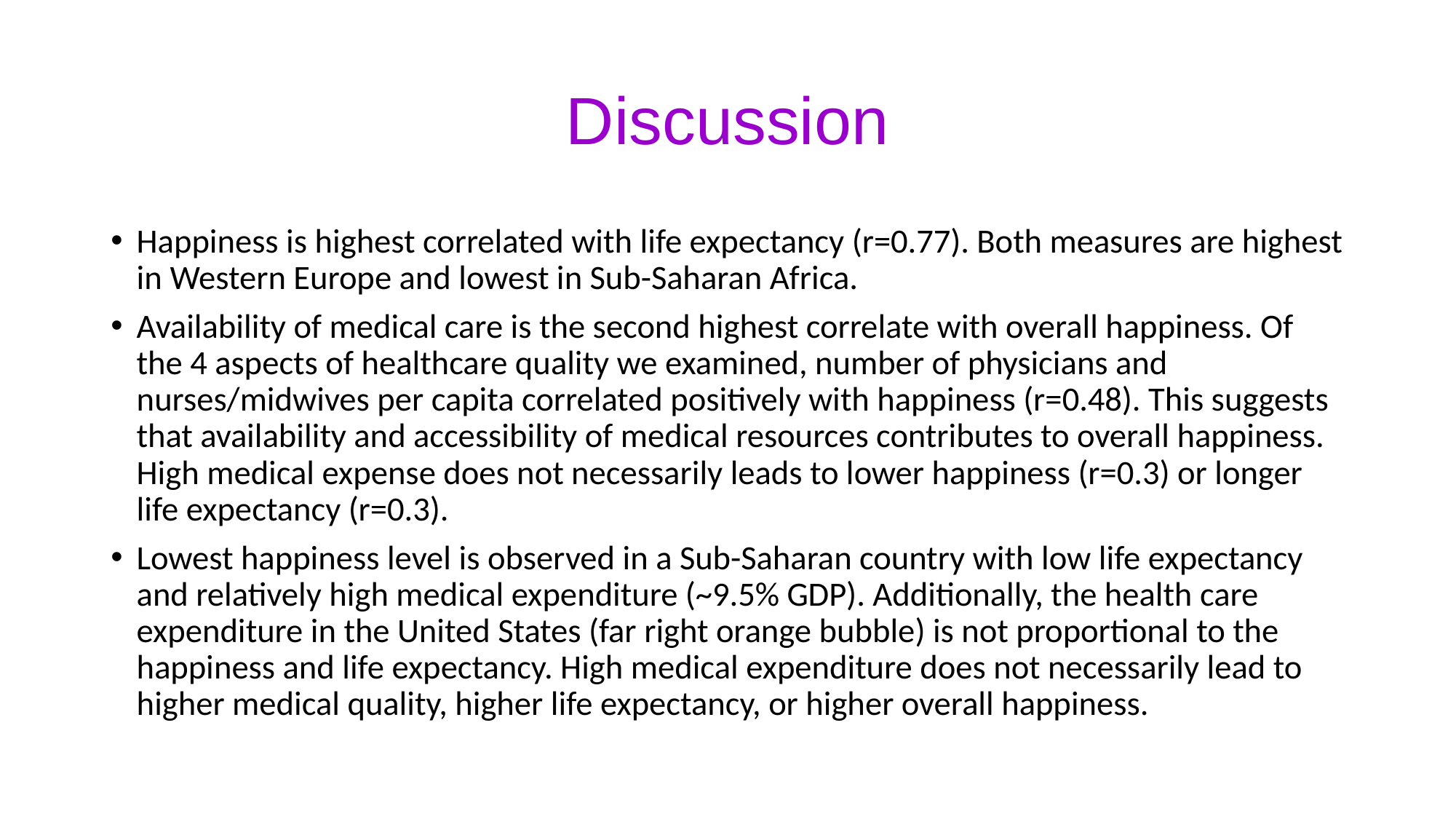

# Discussion
Happiness is highest correlated with life expectancy (r=0.77). Both measures are highest in Western Europe and lowest in Sub-Saharan Africa.
Availability of medical care is the second highest correlate with overall happiness. Of the 4 aspects of healthcare quality we examined, number of physicians and nurses/midwives per capita correlated positively with happiness (r=0.48). This suggests that availability and accessibility of medical resources contributes to overall happiness. High medical expense does not necessarily leads to lower happiness (r=0.3) or longer life expectancy (r=0.3).
Lowest happiness level is observed in a Sub-Saharan country with low life expectancy and relatively high medical expenditure (~9.5% GDP). Additionally, the health care expenditure in the United States (far right orange bubble) is not proportional to the happiness and life expectancy. High medical expenditure does not necessarily lead to higher medical quality, higher life expectancy, or higher overall happiness.